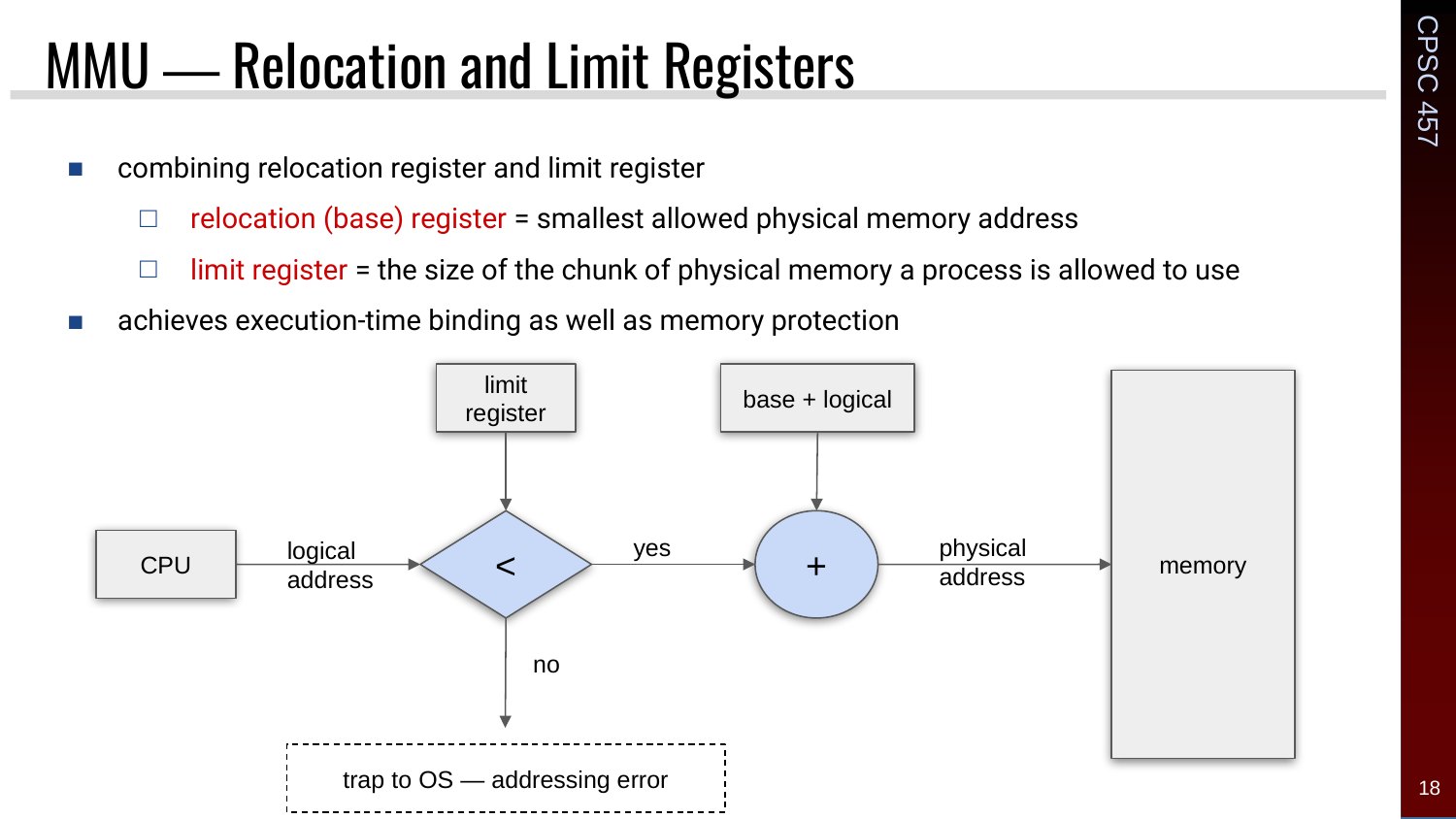

# MMU ― Relocation and Limit Registers
combining relocation register and limit register
relocation (base) register = smallest allowed physical memory address
limit register = the size of the chunk of physical memory a process is allowed to use
achieves execution-time binding as well as memory protection

limit
register
base + logical
memory
+
<
yes
physical
address
logical
address
CPU
no
trap to OS ― addressing error